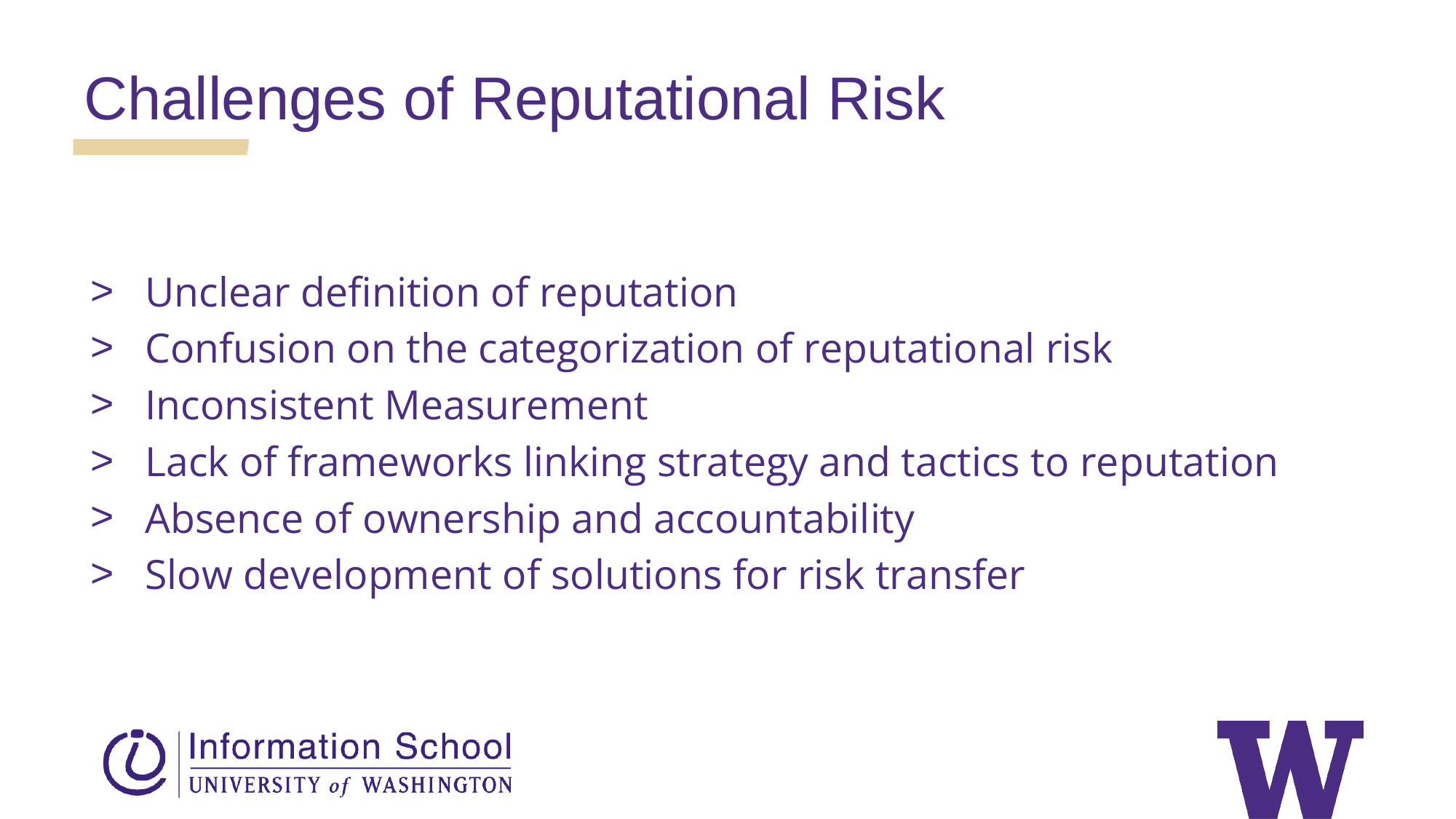

Challenges of Reputational Risk
Unclear definition of reputation
Confusion on the categorization of reputational risk
Inconsistent Measurement
Lack of frameworks linking strategy and tactics to reputation
Absence of ownership and accountability
Slow development of solutions for risk transfer